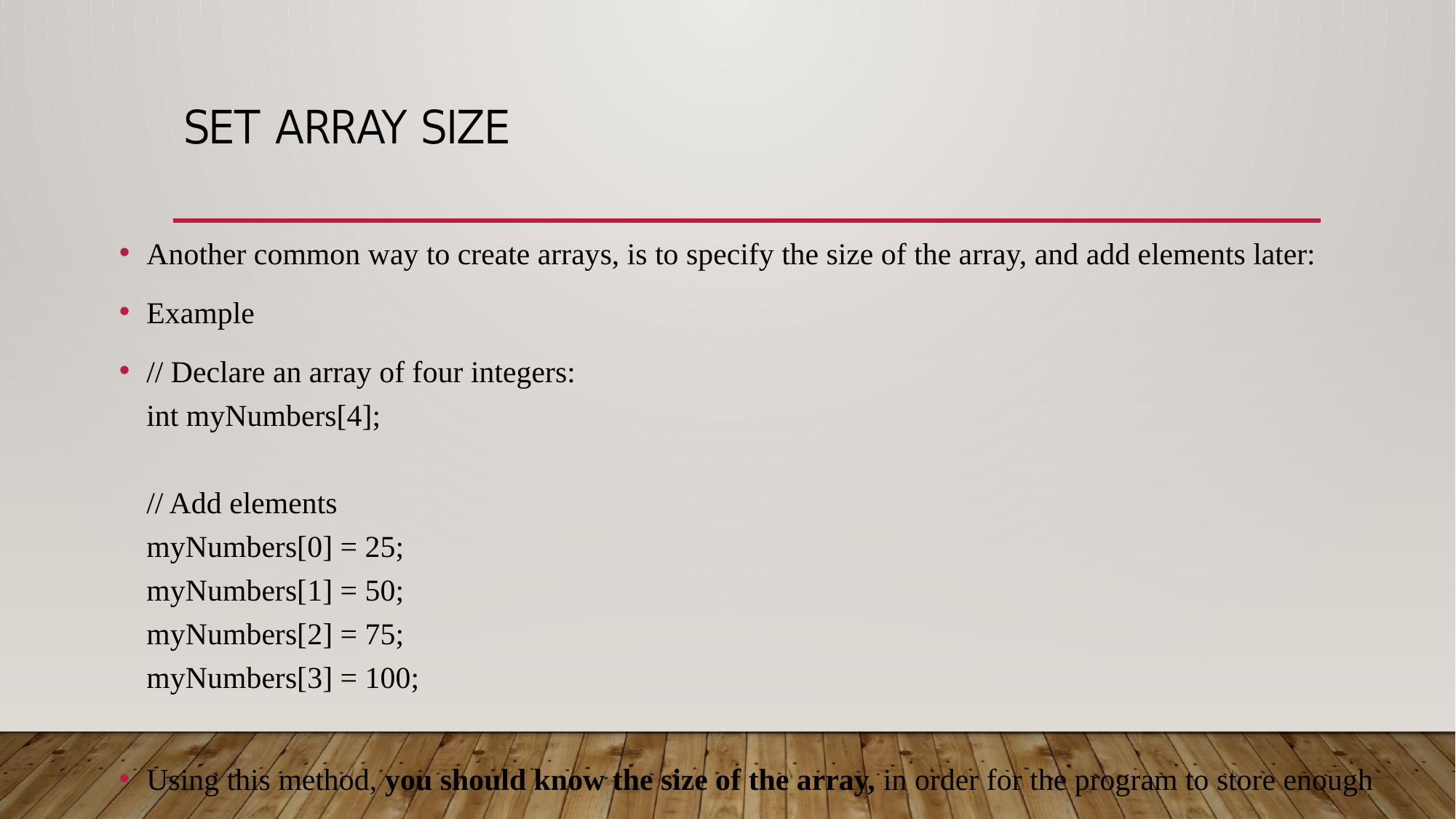

# Set Array Size
Another common way to create arrays, is to specify the size of the array, and add elements later:
Example
// Declare an array of four integers:
int myNumbers[4];
// Add elements
myNumbers[0] = 25;
myNumbers[1] = 50;
myNumbers[2] = 75;
myNumbers[3] = 100;
Using this method, you should know the size of the array, in order for the program to store enough memory.
You are not able to change the size of the array after creation.